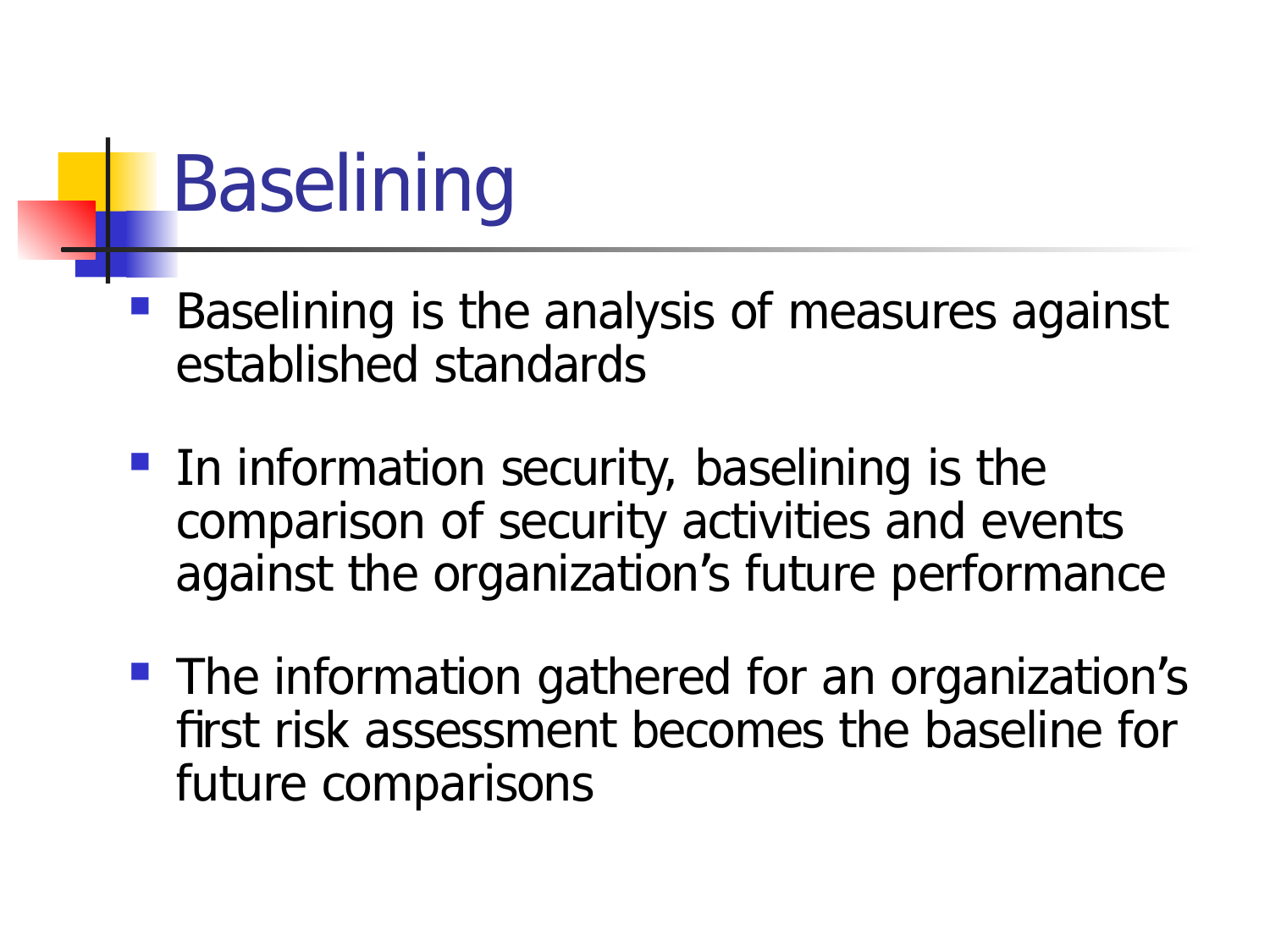

# Baselining
Baselining is the analysis of measures against established standards
In information security, baselining is the comparison of security activities and events against the organization’s future performance
The information gathered for an organization’s first risk assessment becomes the baseline for future comparisons